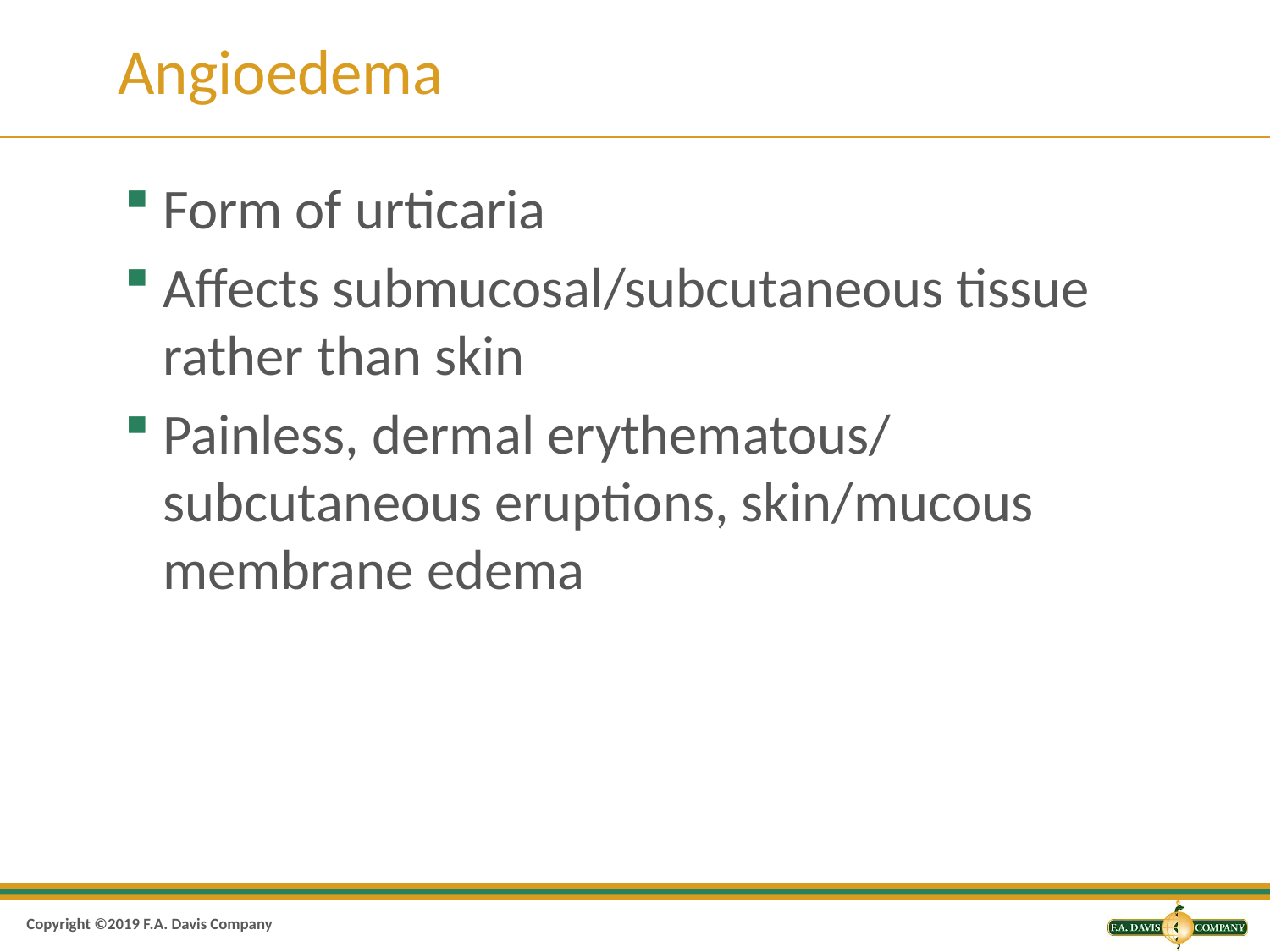

# Angioedema
Form of urticaria
Affects submucosal/subcutaneous tissue rather than skin
Painless, dermal erythematous/ subcutaneous eruptions, skin/mucous membrane edema